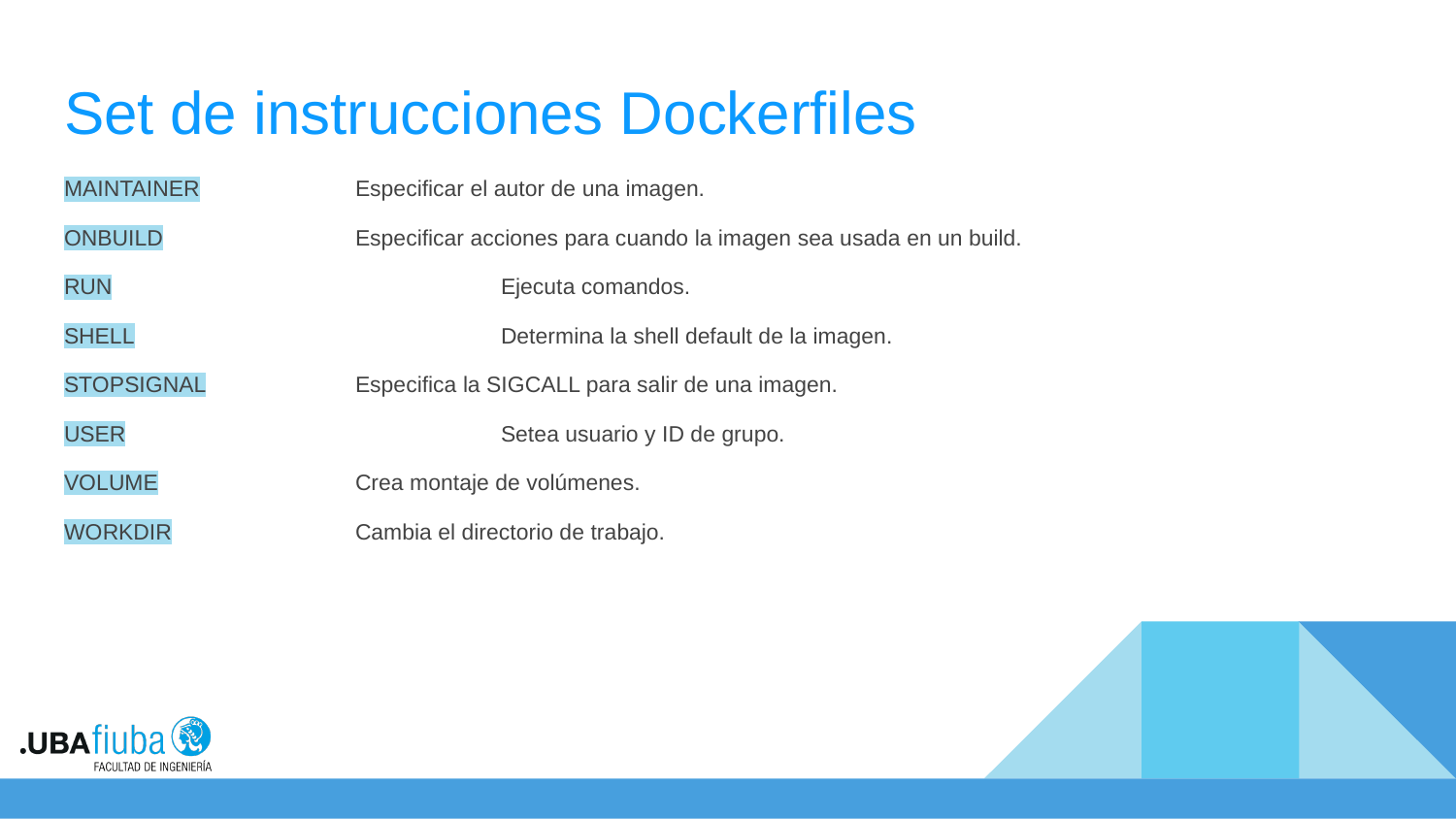

# Set de instrucciones Dockerfiles
MAINTAINER		Especificar el autor de una imagen.
ONBUILD		Especificar acciones para cuando la imagen sea usada en un build.
RUN			Ejecuta comandos.
SHELL			Determina la shell default de la imagen.
STOPSIGNAL		Especifica la SIGCALL para salir de una imagen.
USER			Setea usuario y ID de grupo.
VOLUME		Crea montaje de volúmenes.
WORKDIR		Cambia el directorio de trabajo.